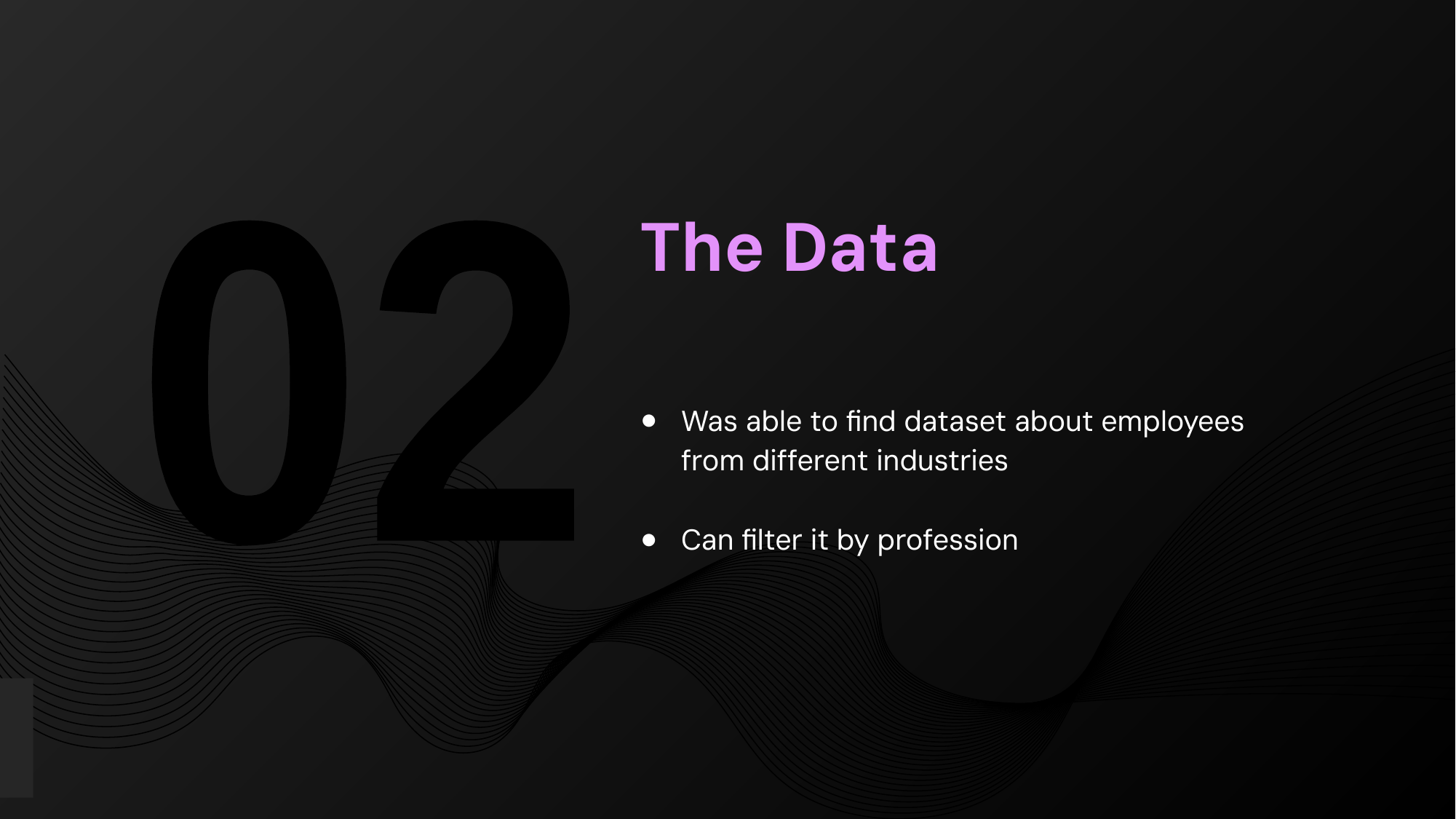

# The Data
02
Was able to find dataset about employees from different industries

Can filter it by profession